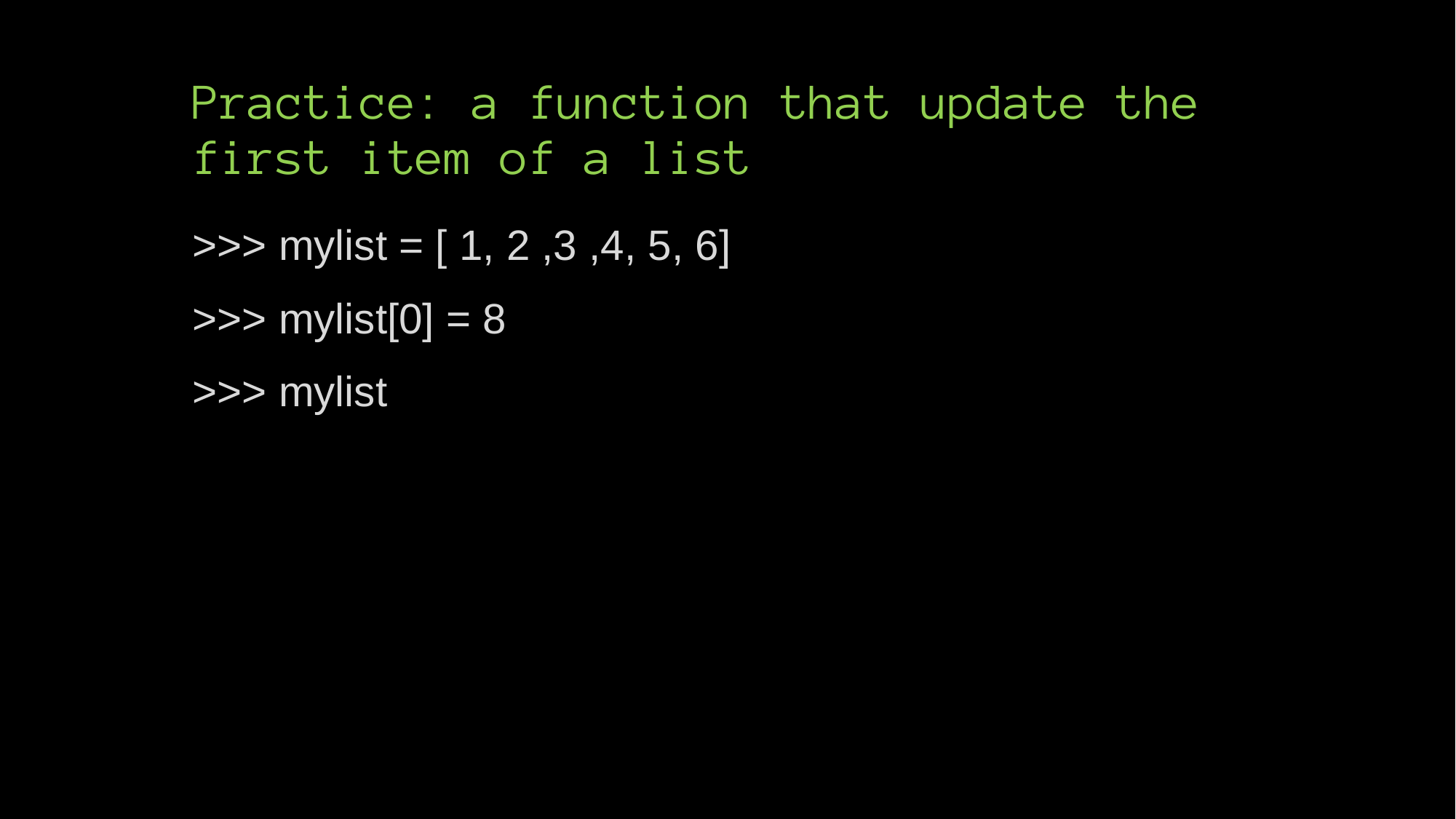

# Practice: a function that update the first item of a list
>>> mylist = [ 1, 2 ,3 ,4, 5, 6]
>>> mylist[0] = 8
>>> mylist